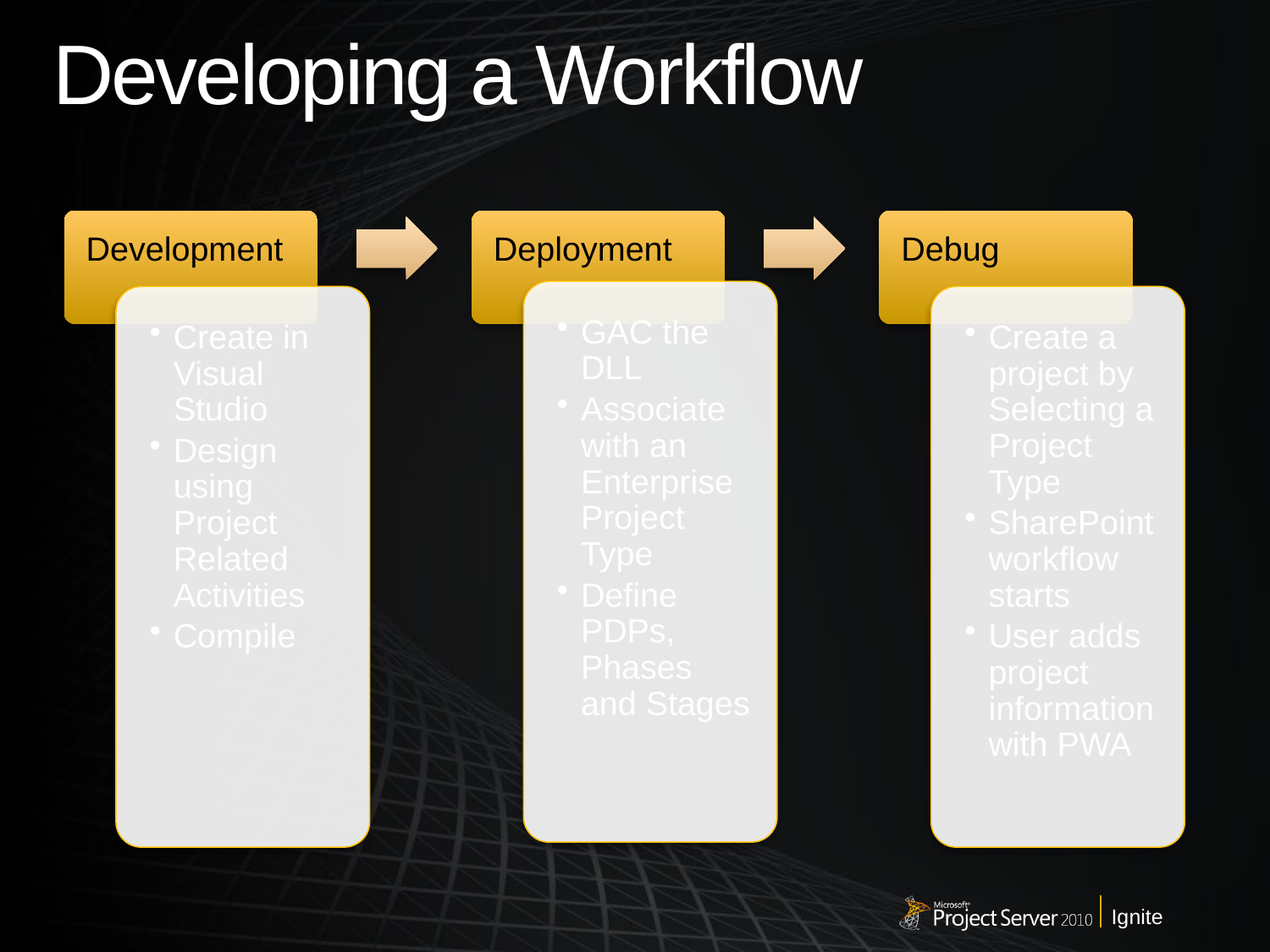

# Developing a Workflow
Development
Create in Visual Studio
Design using Project Related Activities
Compile

Deployment
GAC the DLL
Associate with an Enterprise Project Type
Define PDPs, Phases and Stages

Debug
Create a project by Selecting a Project Type
SharePoint workflow starts
User adds project information with PWA